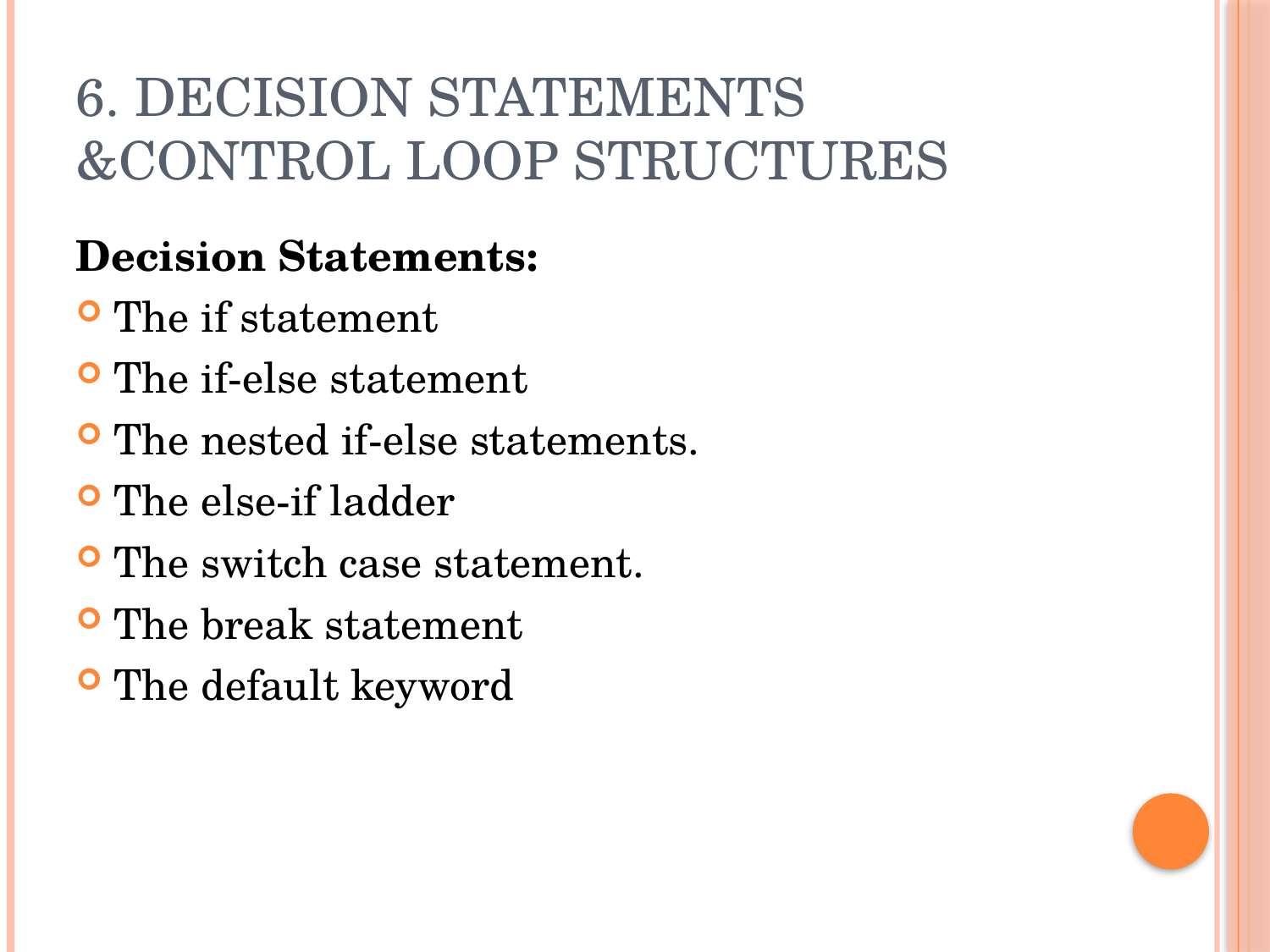

# 6. Decision Statements &Control Loop Structures
Decision Statements:
The if statement
The if-else statement
The nested if-else statements.
The else-if ladder
The switch case statement.
The break statement
The default keyword